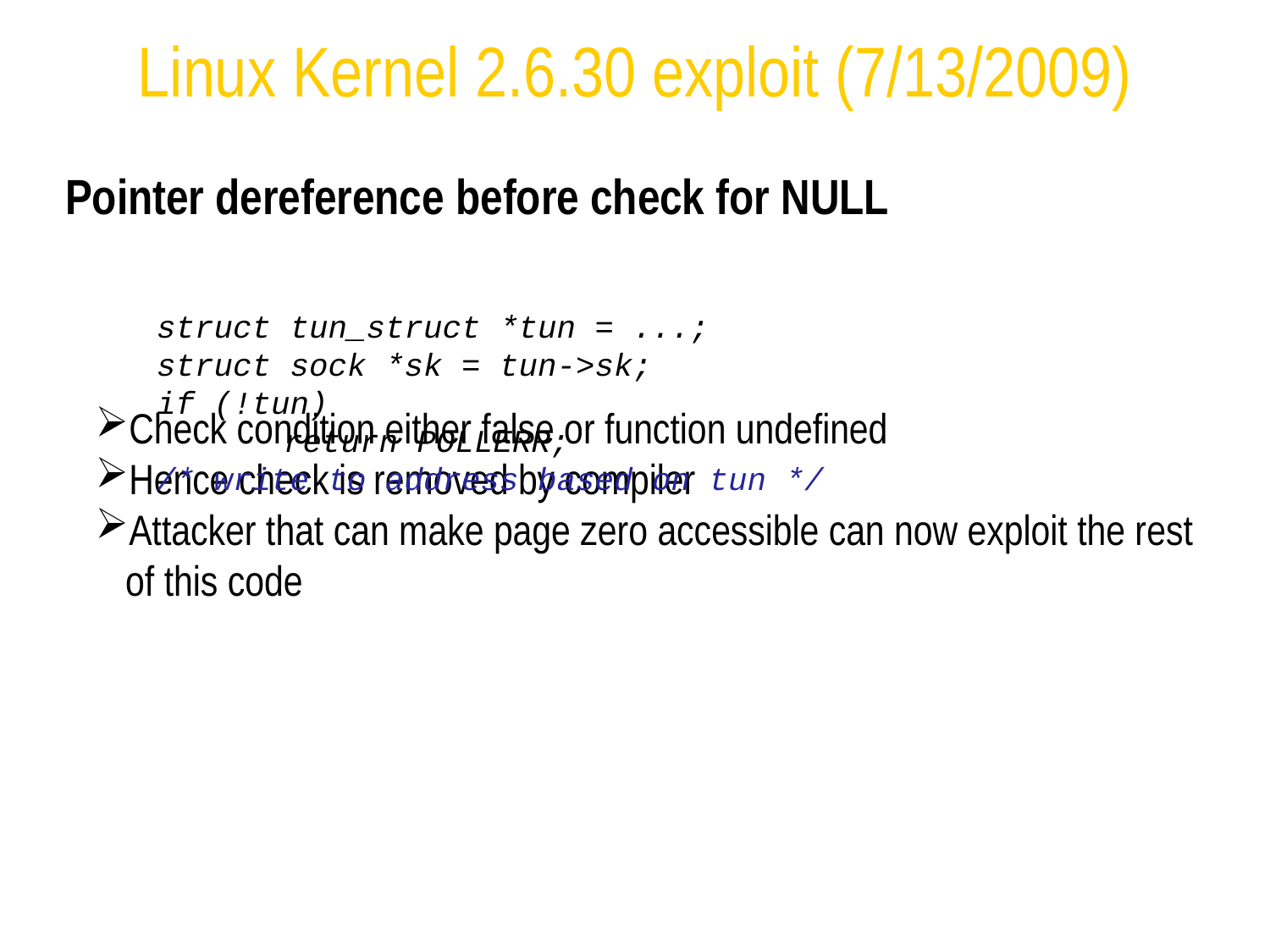

Linux Kernel 2.6.30 exploit (7/13/2009)
Pointer dereference before check for NULL

Check condition either false or function undefined
Hence check is removed by compiler
Attacker that can make page zero accessible can now exploit the rest of this code
struct tun_struct *tun = ...;
struct sock *sk = tun->sk;
if (!tun)
	return POLLERR;
/* write to address based on tun */